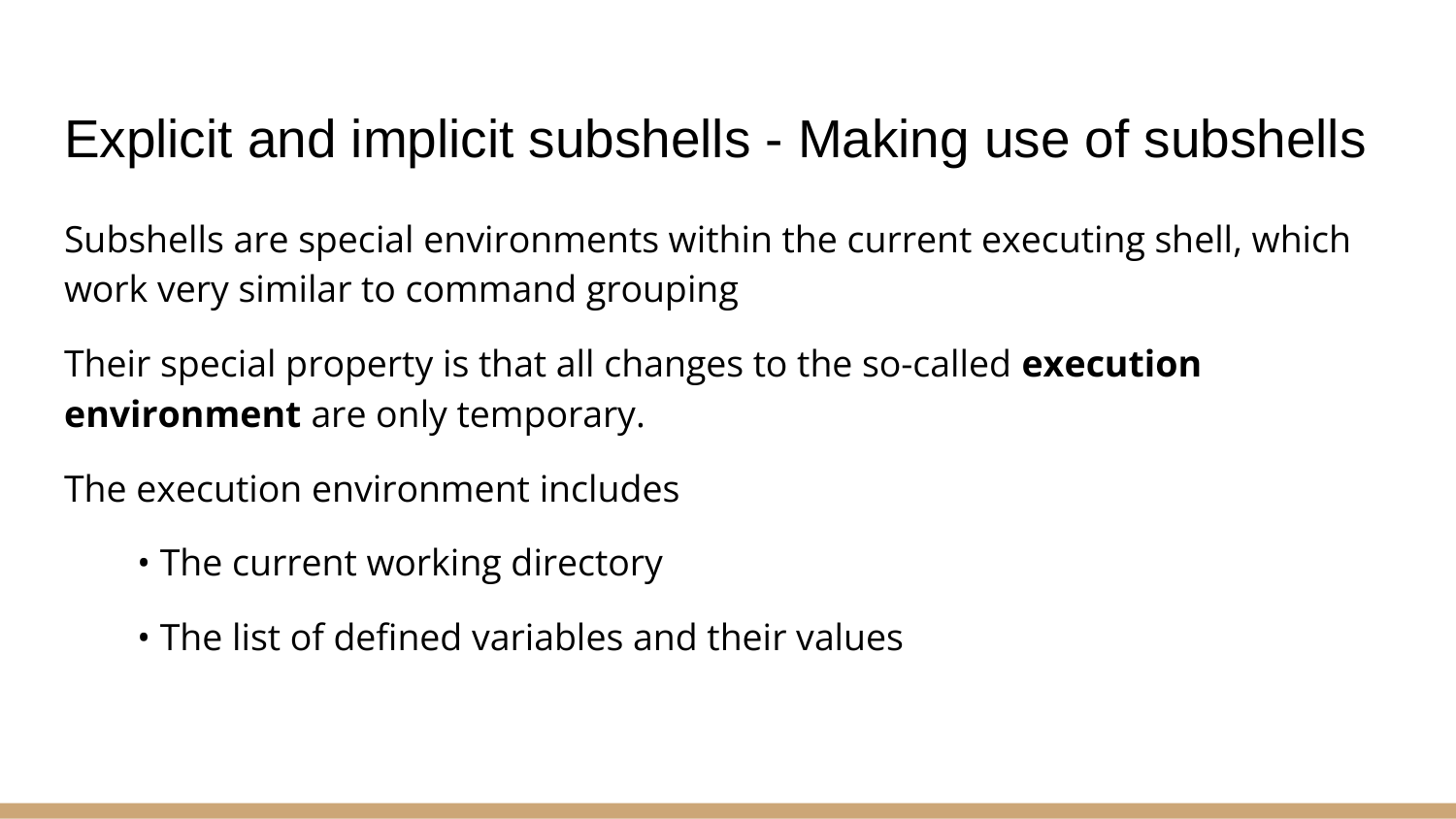

# Explicit and implicit subshells - Making use of subshells
Subshells are special environments within the current executing shell, which work very similar to command grouping
Their special property is that all changes to the so-called execution environment are only temporary.
The execution environment includes
• The current working directory
• The list of defined variables and their values